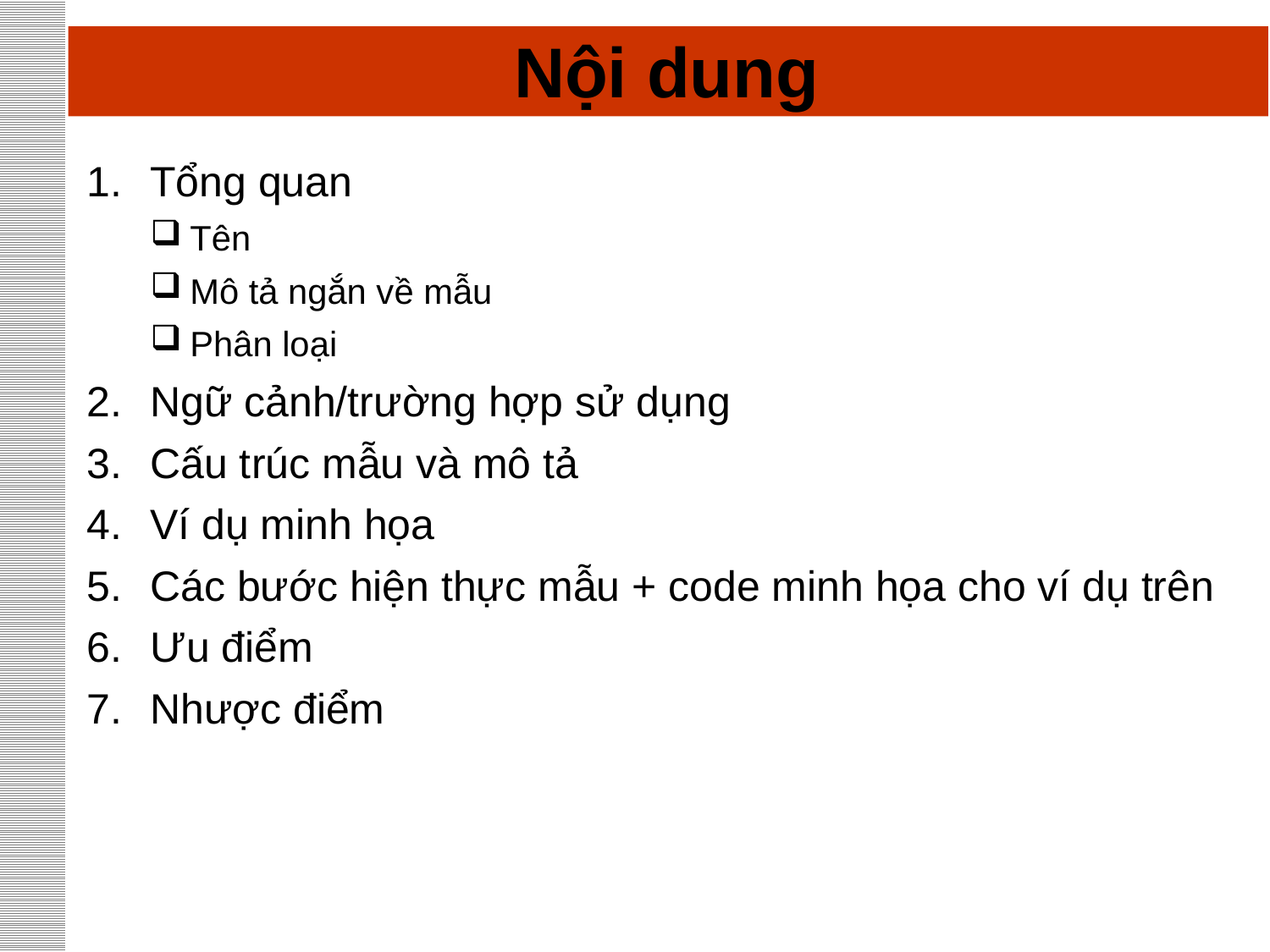

# Nội dung
Tổng quan
Tên
Mô tả ngắn về mẫu
Phân loại
Ngữ cảnh/trường hợp sử dụng
Cấu trúc mẫu và mô tả
Ví dụ minh họa
Các bước hiện thực mẫu + code minh họa cho ví dụ trên
Ưu điểm
Nhược điểm